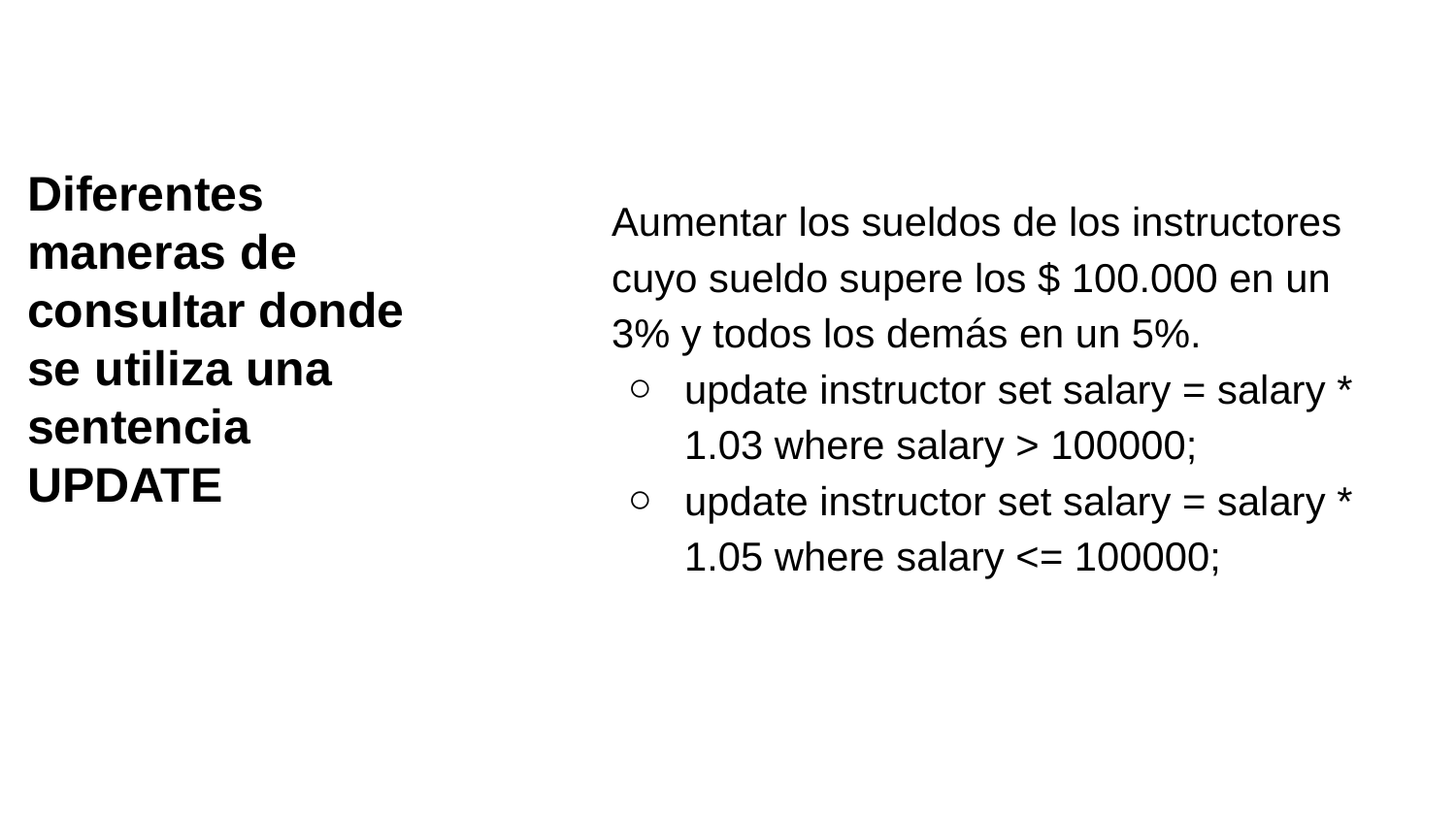

# Diferentes maneras de consultar donde se utiliza una sentencia UPDATE

Aumentar los sueldos de los instructores cuyo sueldo supere los $ 100.000 en un 3% y todos los demás en un 5%.
update instructor set salary = salary * 1.03 where salary > 100000;
update instructor set salary = salary * 1.05 where salary <= 100000;